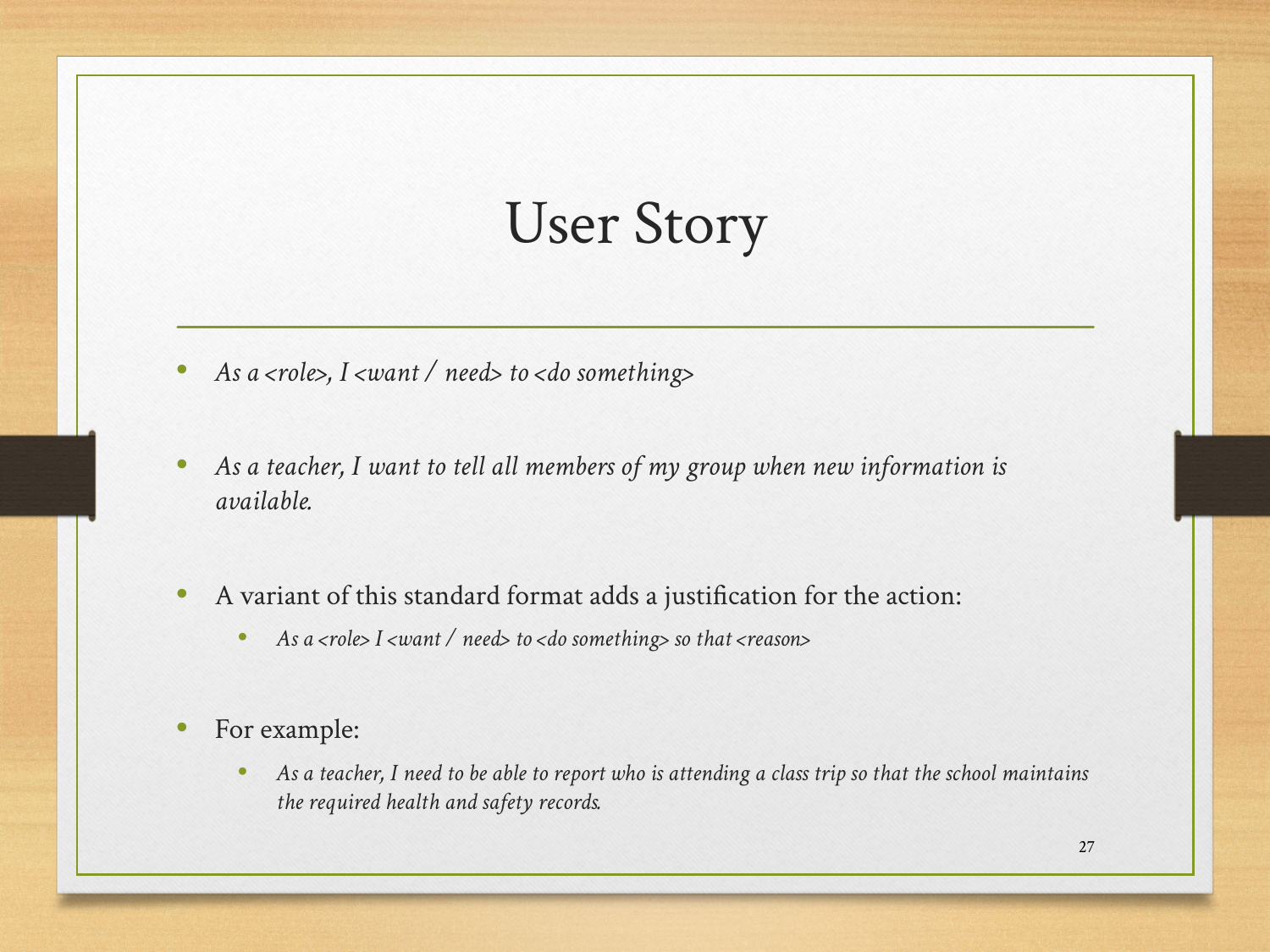

# User Story
As a <role>, I <want / need> to <do something>

As a teacher, I want to tell all members of my group when new information is available.

A variant of this standard format adds a justification for the action:
As a <role> I <want / need> to <do something> so that <reason>

For example:
As a teacher, I need to be able to report who is attending a class trip so that the school maintains the required health and safety records.
27